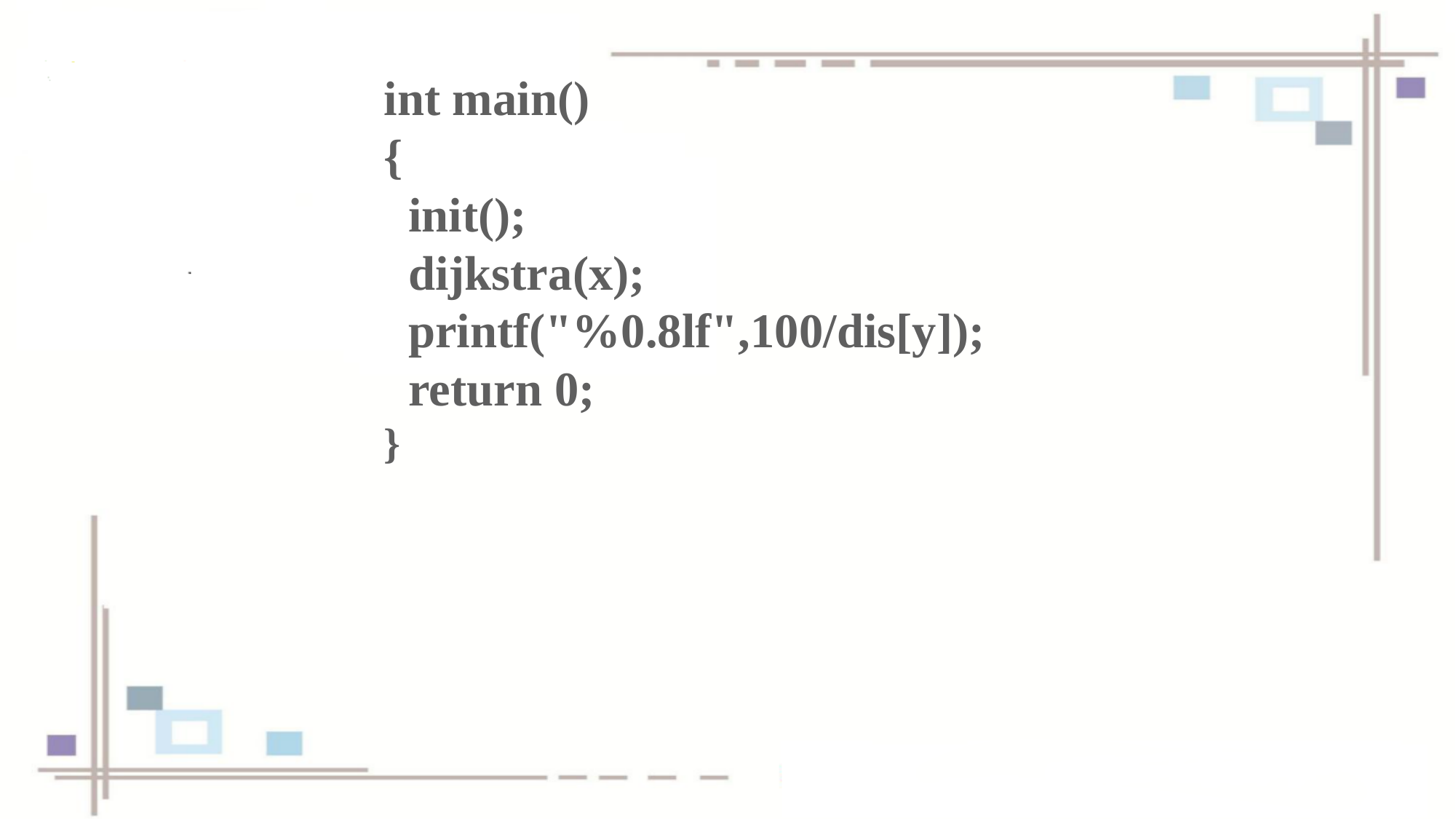

int main()
{
  init();
  dijkstra(x);
  printf("%0.8lf",100/dis[y]);
  return 0;
}